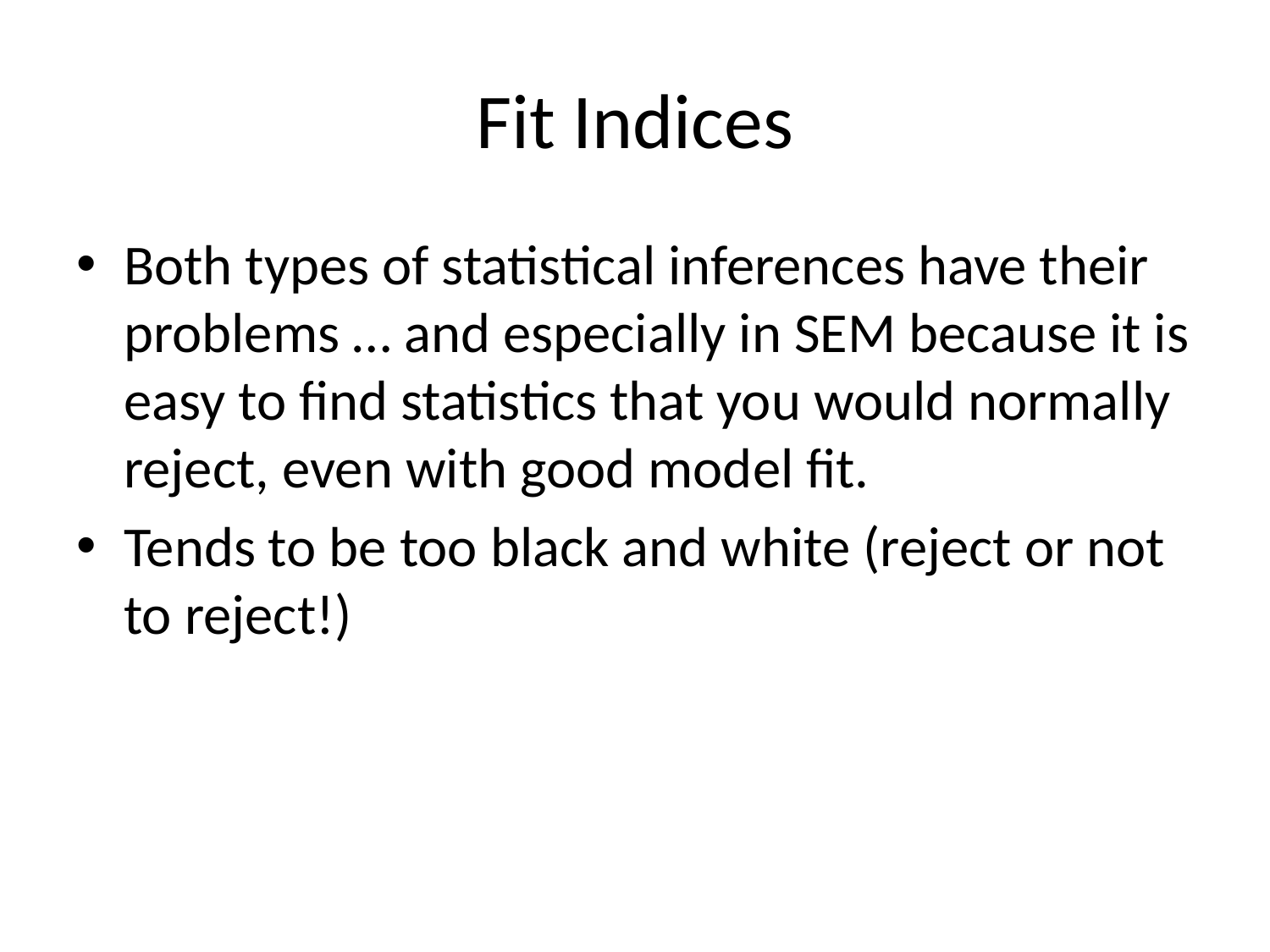

# Fit Indices
Both types of statistical inferences have their problems … and especially in SEM because it is easy to find statistics that you would normally reject, even with good model fit.
Tends to be too black and white (reject or not to reject!)